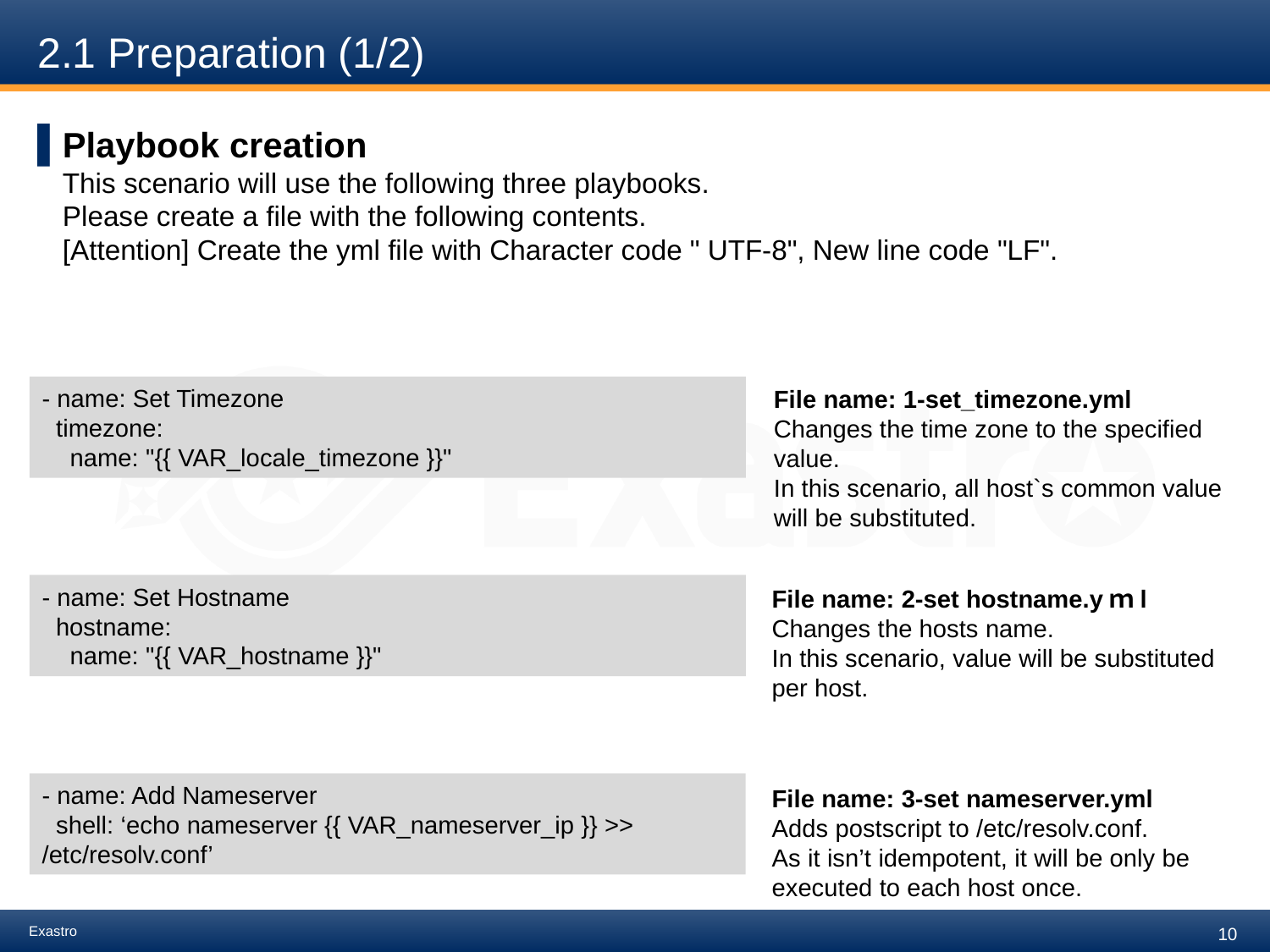

# 2.1 Preparation (1/2)
Playbook creation
This scenario will use the following three playbooks.
Please create a file with the following contents.
[Attention] Create the yml file with Character code " UTF-8", New line code "LF".
- name: Set Timezone
  timezone:
    name: "{{ VAR_locale_timezone }}"
File name: 1-set_timezone.yml
Changes the time zone to the specified value.
In this scenario, all host`s common value will be substituted.
- name: Set Hostname
  hostname:
    name: "{{ VAR_hostname }}"
File name: 2-set hostname.yｍl
Changes the hosts name.
In this scenario, value will be substituted per host.
- name: Add Nameserver
  shell: ‘echo nameserver {{ VAR_nameserver_ip }} >> /etc/resolv.conf’
File name: 3-set nameserver.yml
Adds postscript to /etc/resolv.conf.
As it isn’t idempotent, it will be only be executed to each host once.